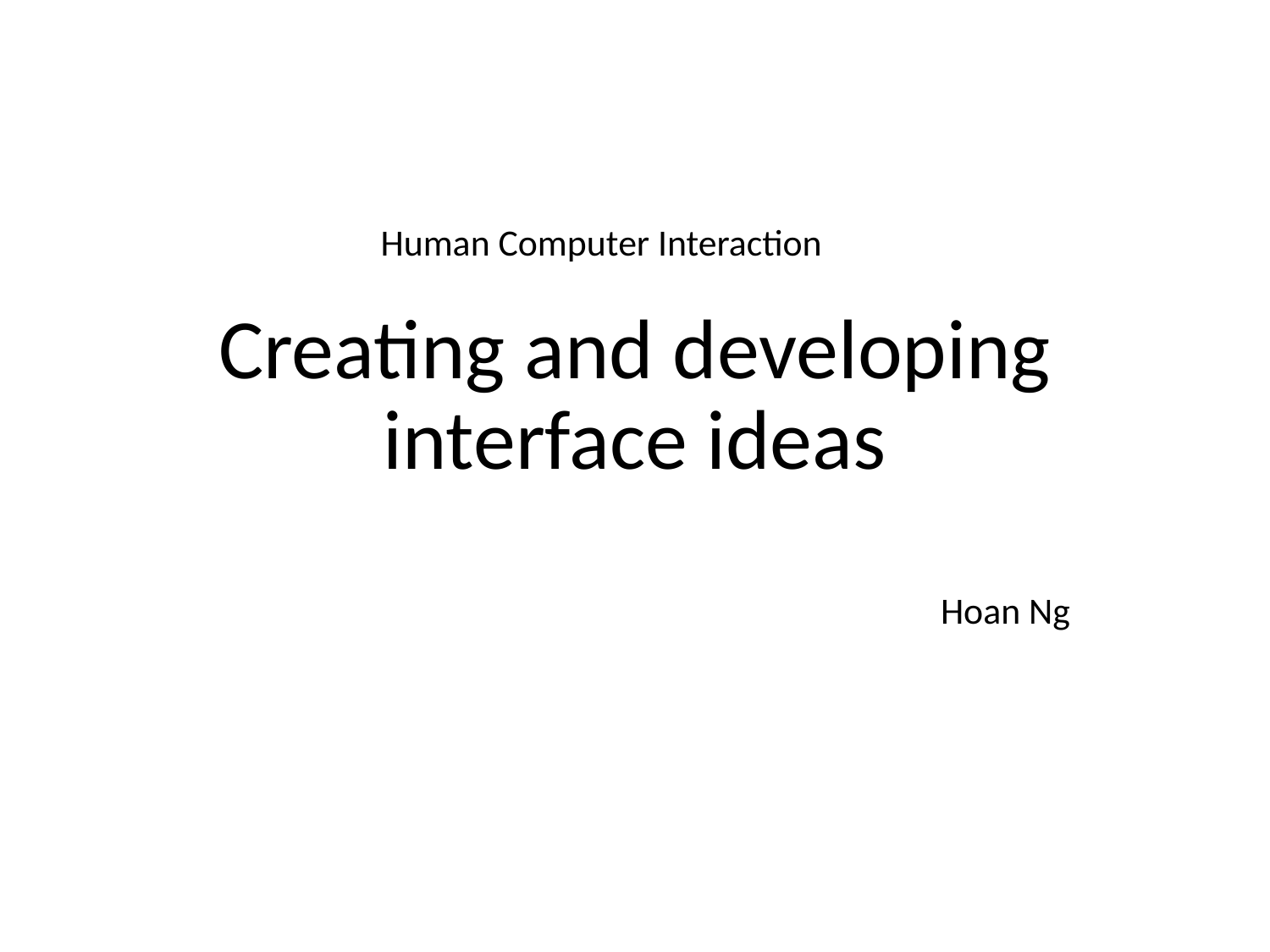

Human Computer Interaction
# Creating and developing interface ideas
Hoan Ng